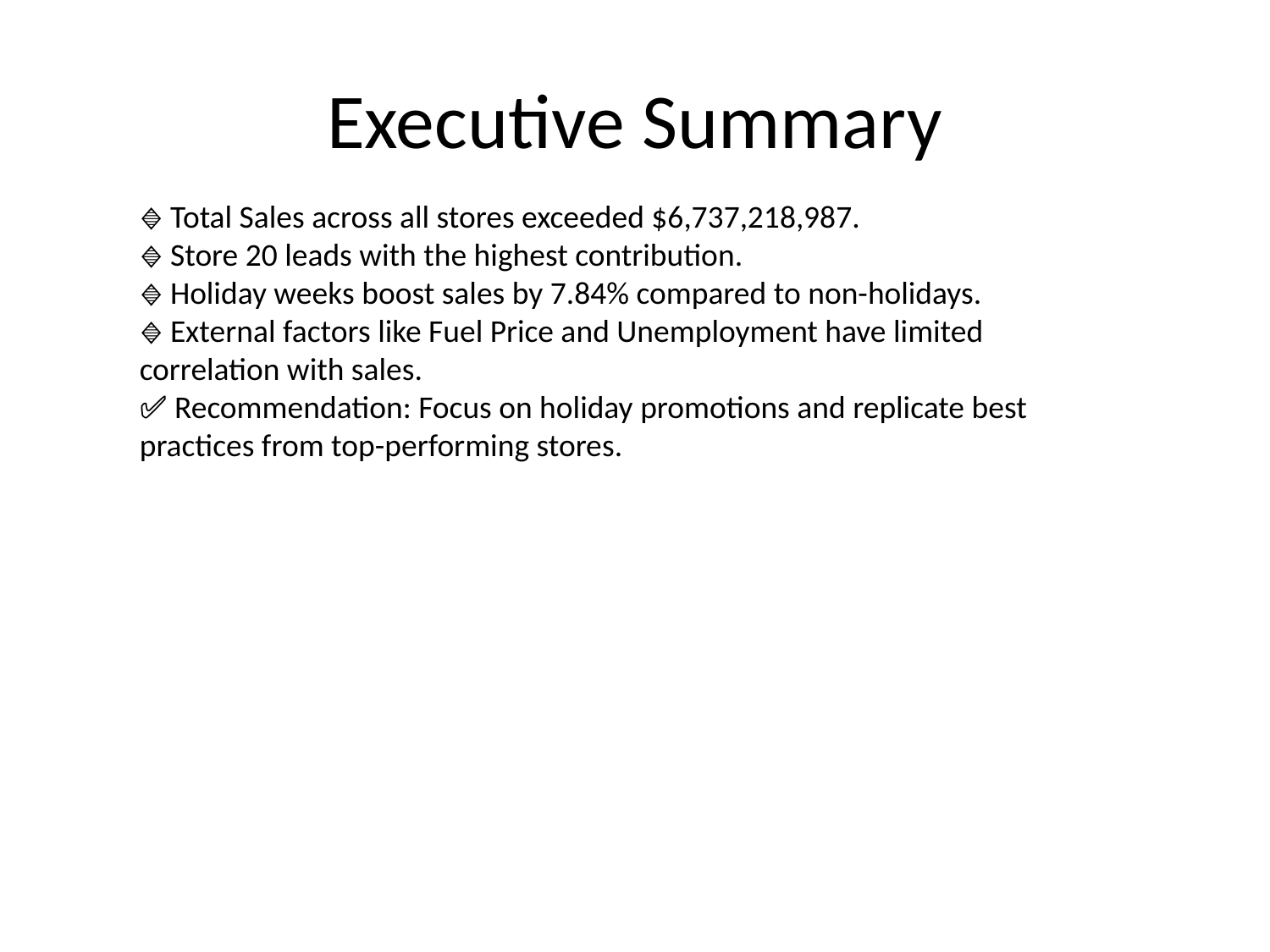

# Executive Summary
🔹 Total Sales across all stores exceeded $6,737,218,987.
🔹 Store 20 leads with the highest contribution.
🔹 Holiday weeks boost sales by 7.84% compared to non-holidays.
🔹 External factors like Fuel Price and Unemployment have limited correlation with sales.
✅ Recommendation: Focus on holiday promotions and replicate best practices from top-performing stores.